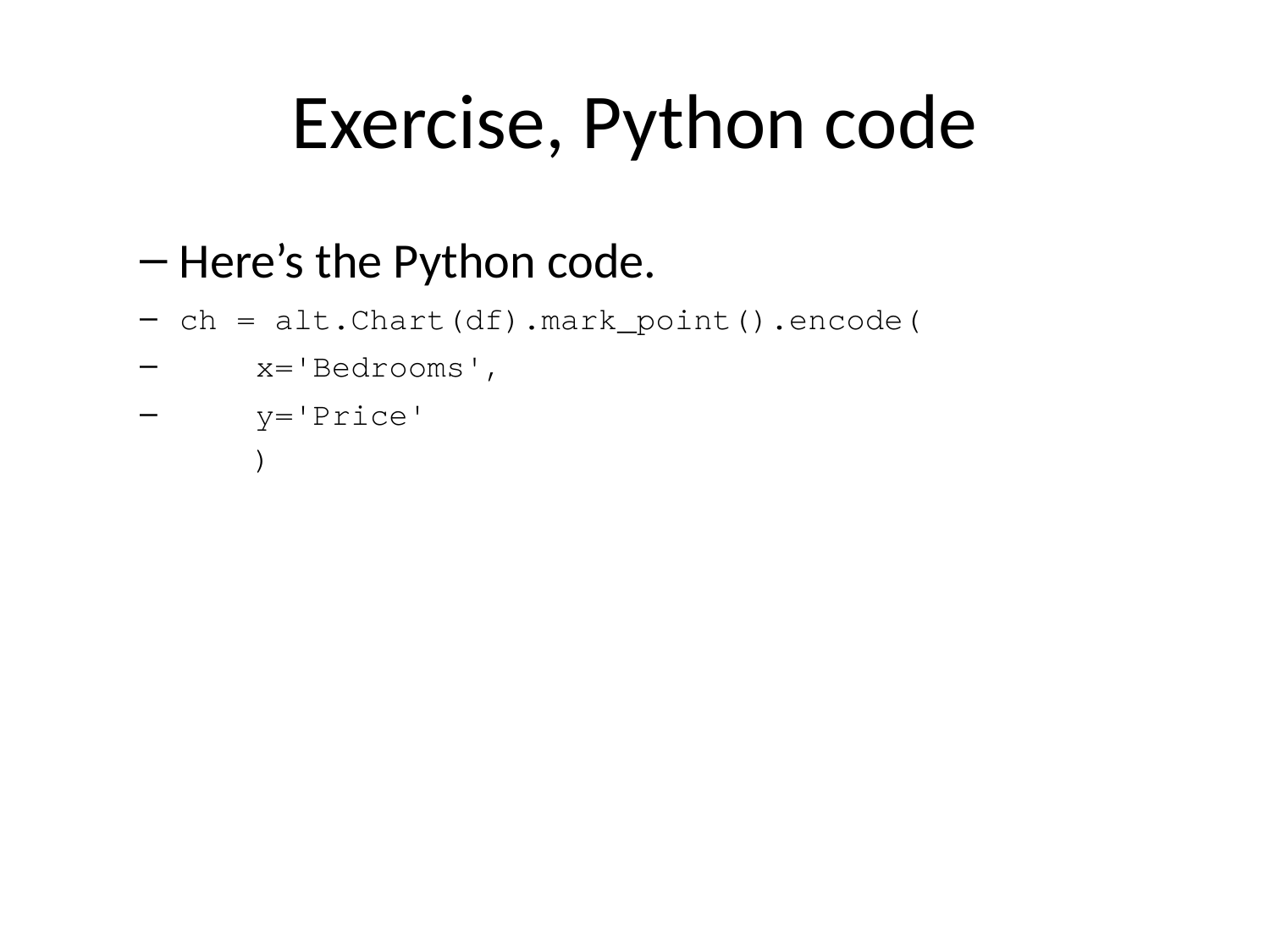

# Exercise, Python code
Here’s the Python code.
ch = alt.Chart(df).mark_point().encode(
    x='Bedrooms',
    y='Price'
)